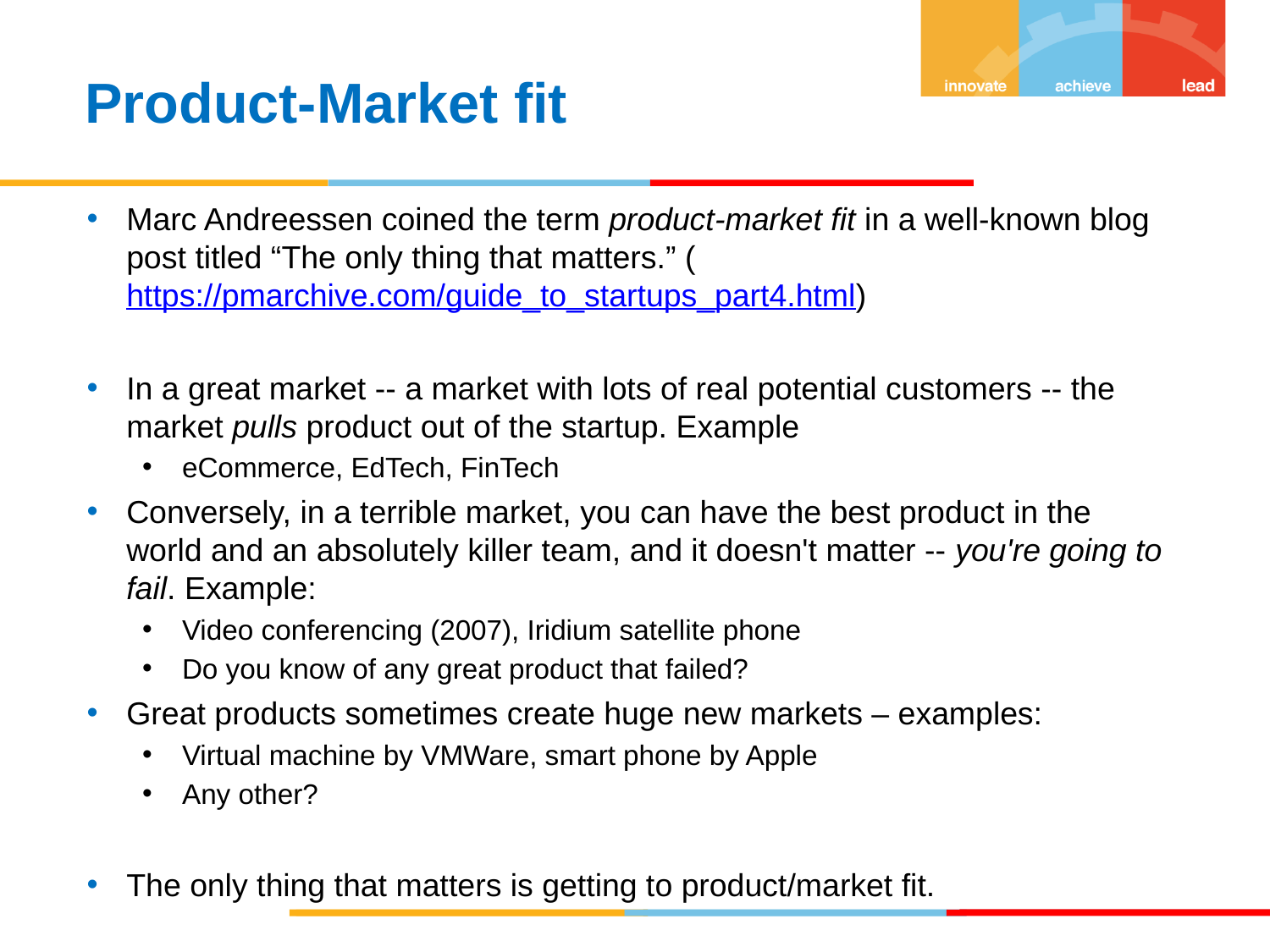

Product-Market fit
Marc Andreessen coined the term product-market fit in a well-known blog post titled “The only thing that matters.” (https://pmarchive.com/guide_to_startups_part4.html)

In a great market -- a market with lots of real potential customers -- the market pulls product out of the startup. Example
eCommerce, EdTech, FinTech
Conversely, in a terrible market, you can have the best product in the world and an absolutely killer team, and it doesn't matter -- you're going to fail. Example:
Video conferencing (2007), Iridium satellite phone
Do you know of any great product that failed?
Great products sometimes create huge new markets – examples:
Virtual machine by VMWare, smart phone by Apple
Any other?

The only thing that matters is getting to product/market fit.